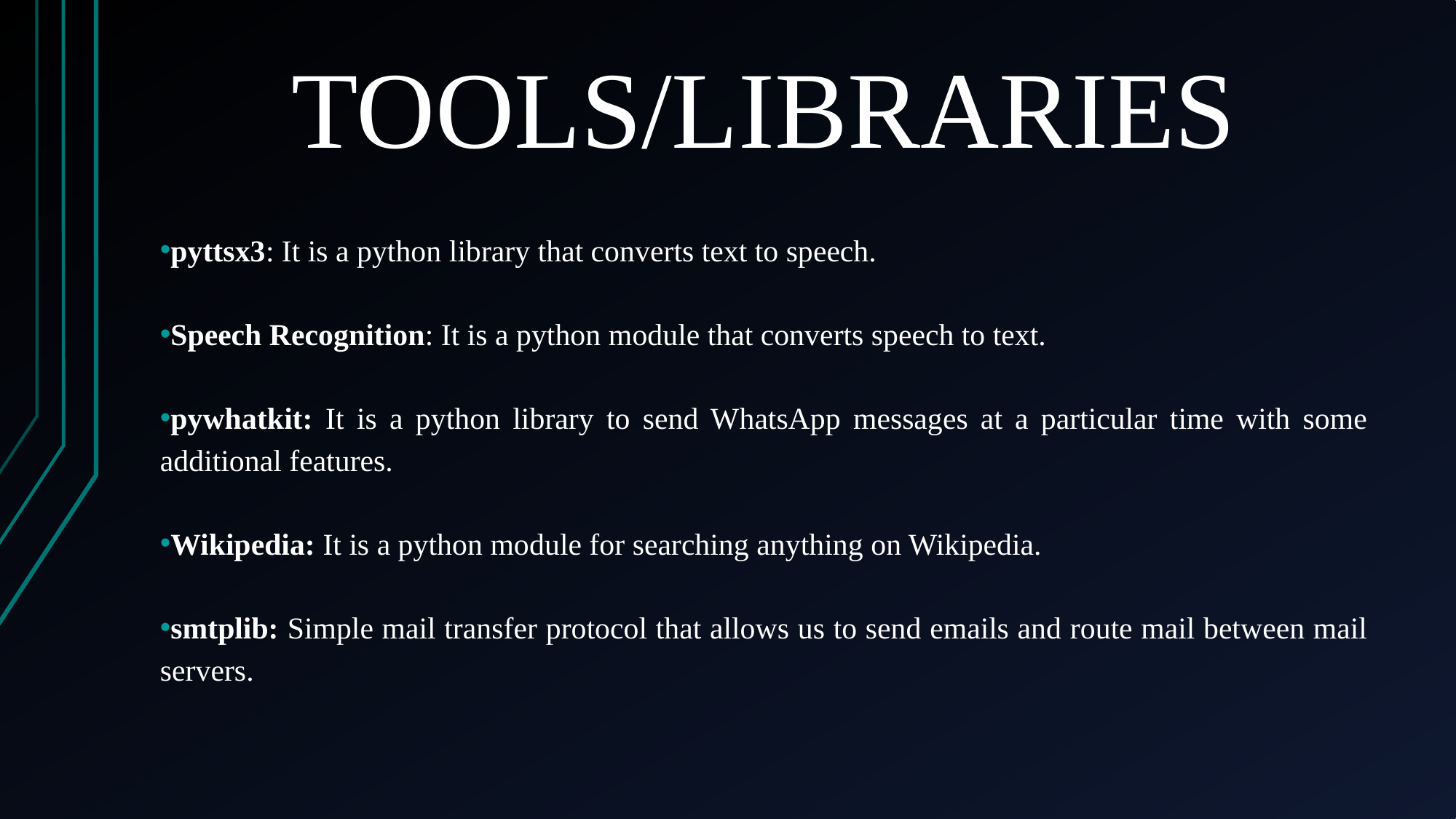

# TOOLS/LIBRARIES
pyttsx3: It is a python library that converts text to speech.

Speech Recognition: It is a python module that converts speech to text.

pywhatkit: It is a python library to send WhatsApp messages at a particular time with some additional features.

Wikipedia: It is a python module for searching anything on Wikipedia.

smtplib: Simple mail transfer protocol that allows us to send emails and route mail between mail servers.